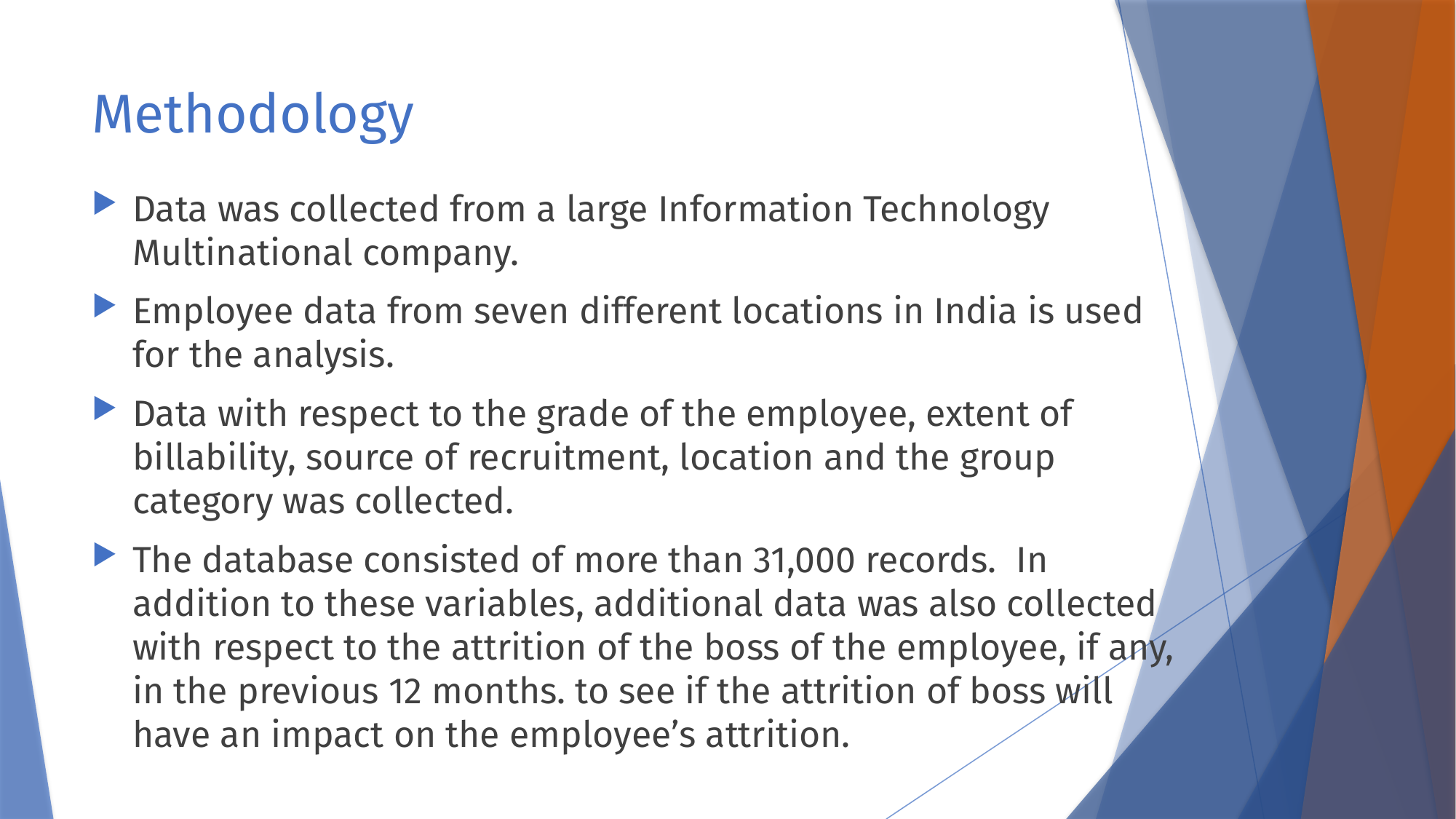

# Methodology
Data was collected from a large Information Technology Multinational company.
Employee data from seven different locations in India is used for the analysis.
Data with respect to the grade of the employee, extent of billability, source of recruitment, location and the group category was collected.
The database consisted of more than 31,000 records.  In addition to these variables, additional data was also collected with respect to the attrition of the boss of the employee, if any, in the previous 12 months. to see if the attrition of boss will have an impact on the employee’s attrition.